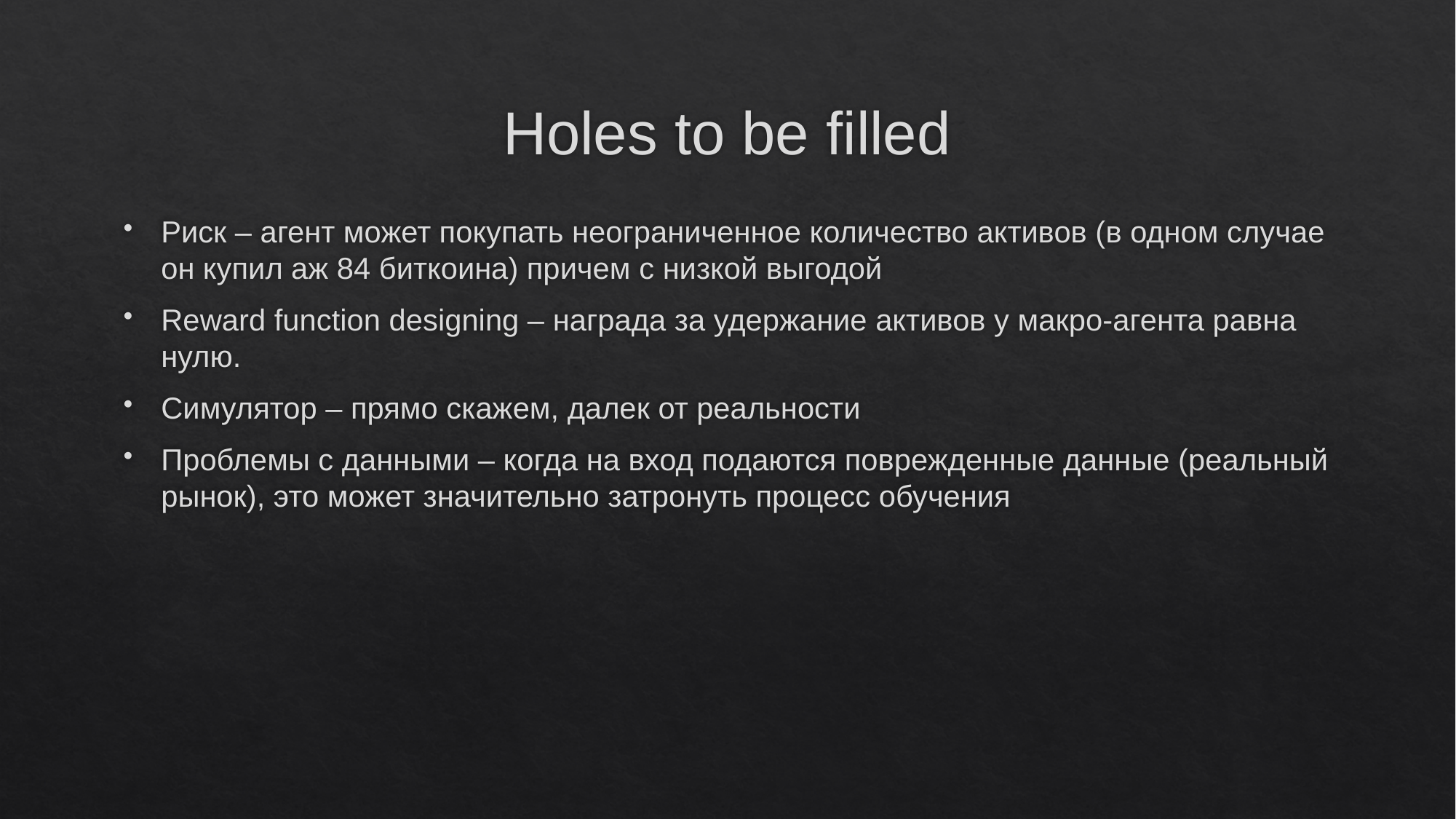

# Holes to be filled
Риск – агент может покупать неограниченное количество активов (в одном случае он купил аж 84 биткоина) причем с низкой выгодой
Reward function designing – награда за удержание активов у макро-агента равна нулю.
Симулятор – прямо скажем, далек от реальности
Проблемы с данными – когда на вход подаются поврежденные данные (реальный рынок), это может значительно затронуть процесс обучения